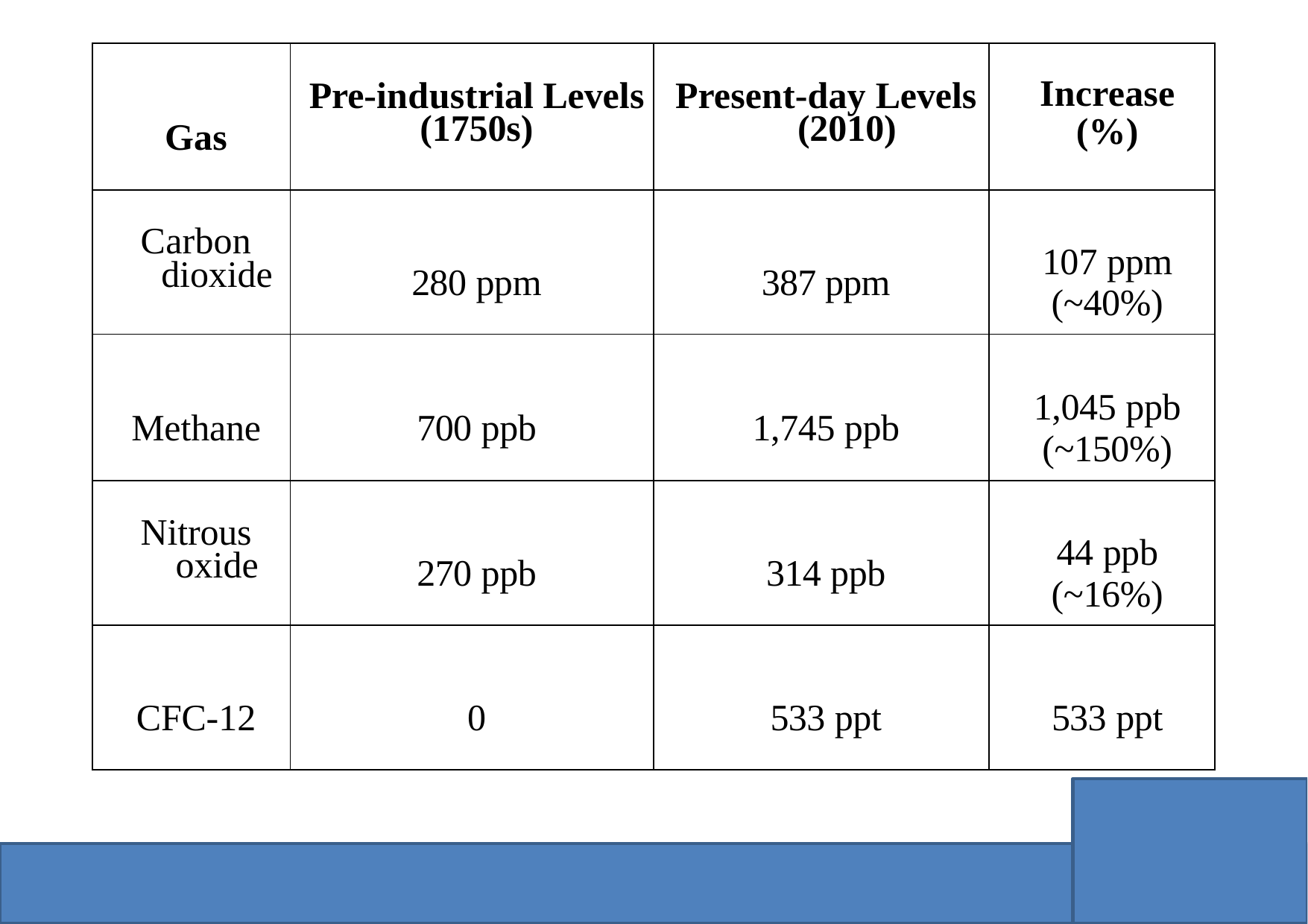

| Gas | Pre-industrial Levels (1750s) | Present-day Levels (2010) | Increase (%) |
| --- | --- | --- | --- |
| Carbon dioxide | 280 ppm | 387 ppm | 107 ppm (~40%) |
| Methane | 700 ppb | 1,745 ppb | 1,045 ppb (~150%) |
| Nitrous oxide | 270 ppb | 314 ppb | 44 ppb (~16%) |
| CFC-12 | 0 | 533 ppt | 533 ppt |

16-September-2009   M Subramanian